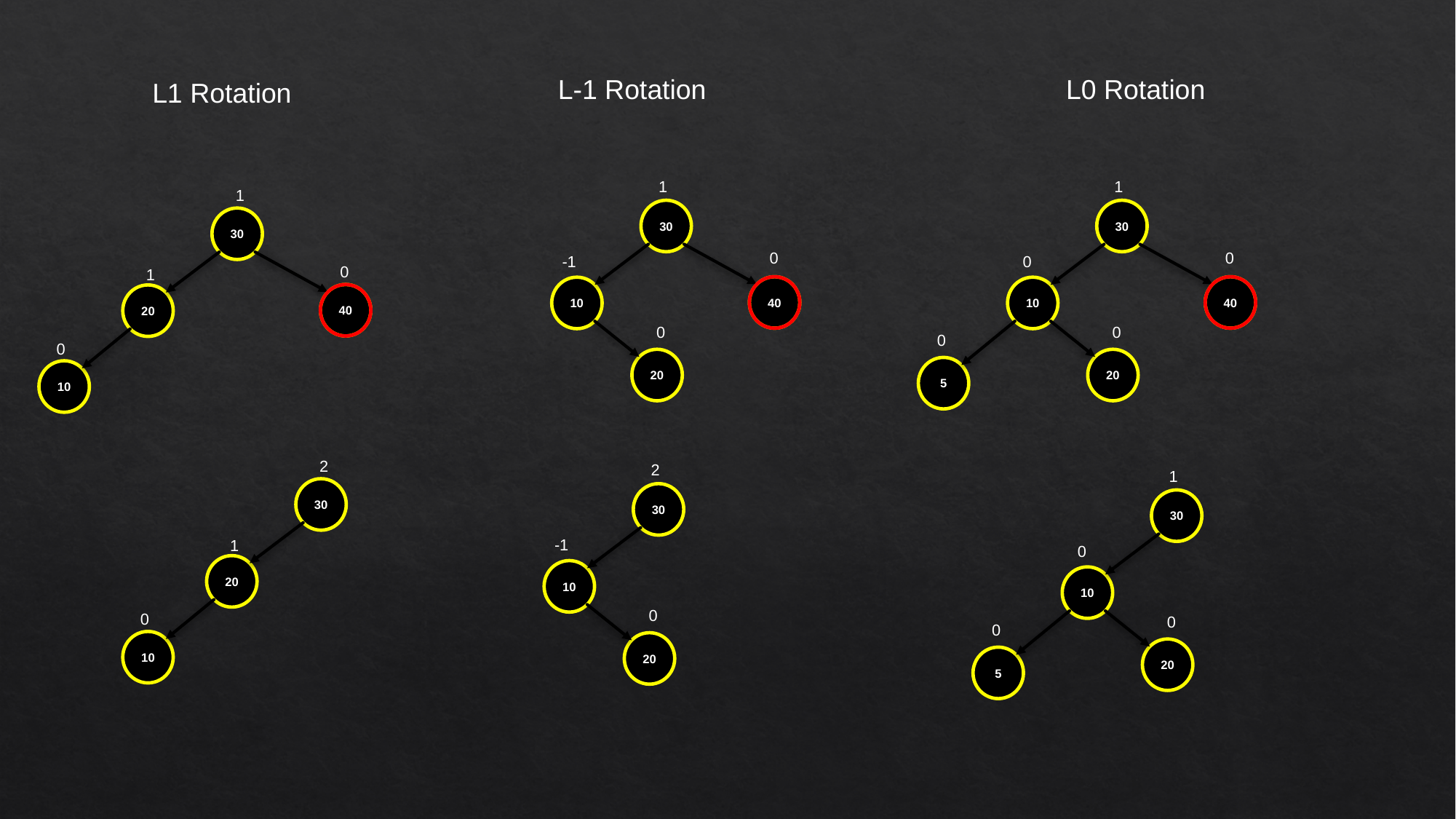

L-1 Rotation
L0 Rotation
L1 Rotation
1
1
1
30
30
30
0
0
-1
0
0
1
40

40

10
10
40

20
0
0
0
0
20
20
5
10
2
2
1
30
30
30
-1
1
0
20
10
10
0
0
0
0
10
20
20
5